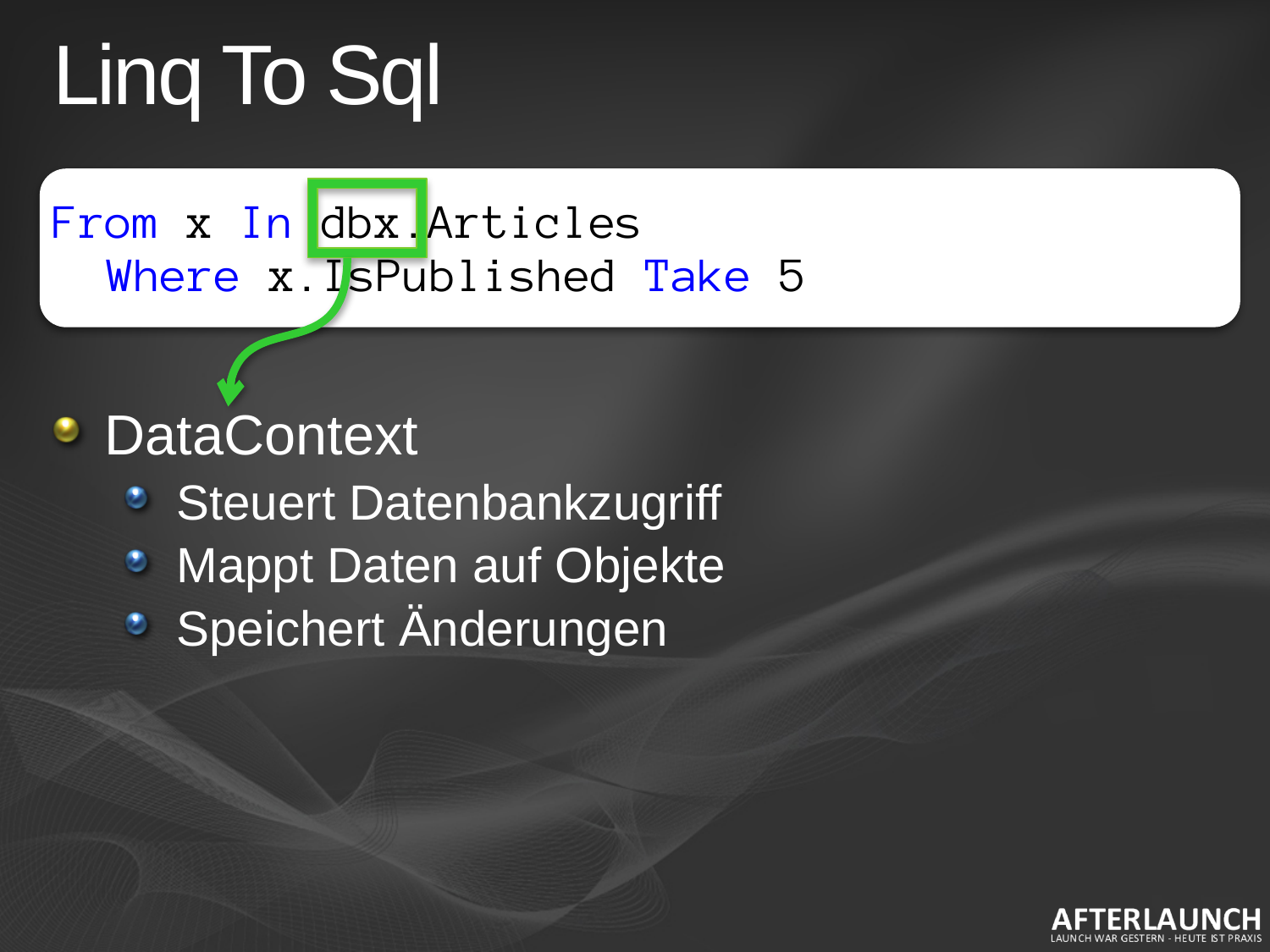

# Linq To Sql

From x In dbx.Articles
Where x.IsPublished Take 5
DataContext
Steuert Datenbankzugriff
Mappt Daten auf Objekte
Speichert Änderungen